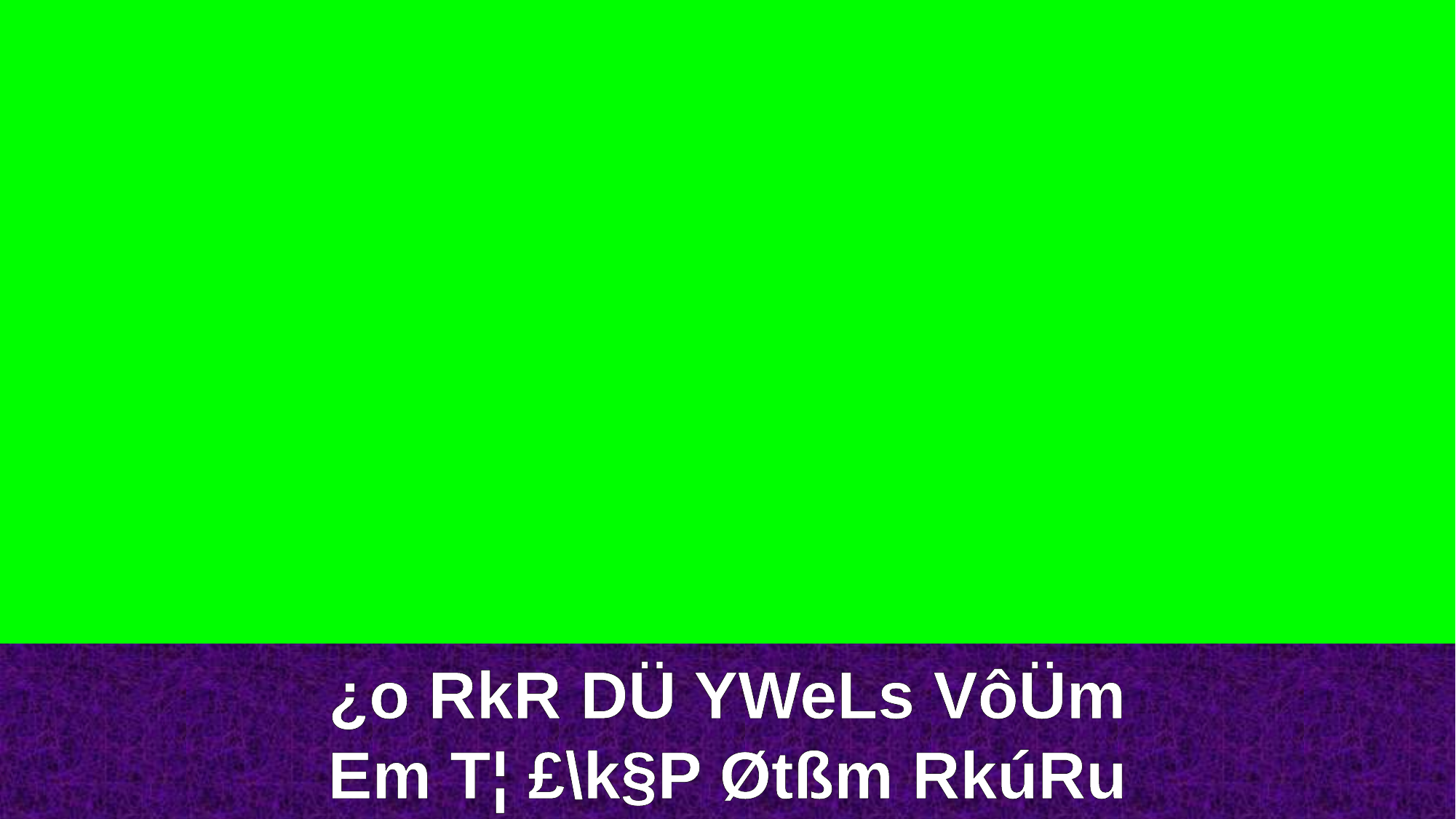

¿o RkR DÜ YWeLs VôÜm
Em T¦ £\k§P Øtßm RkúRu